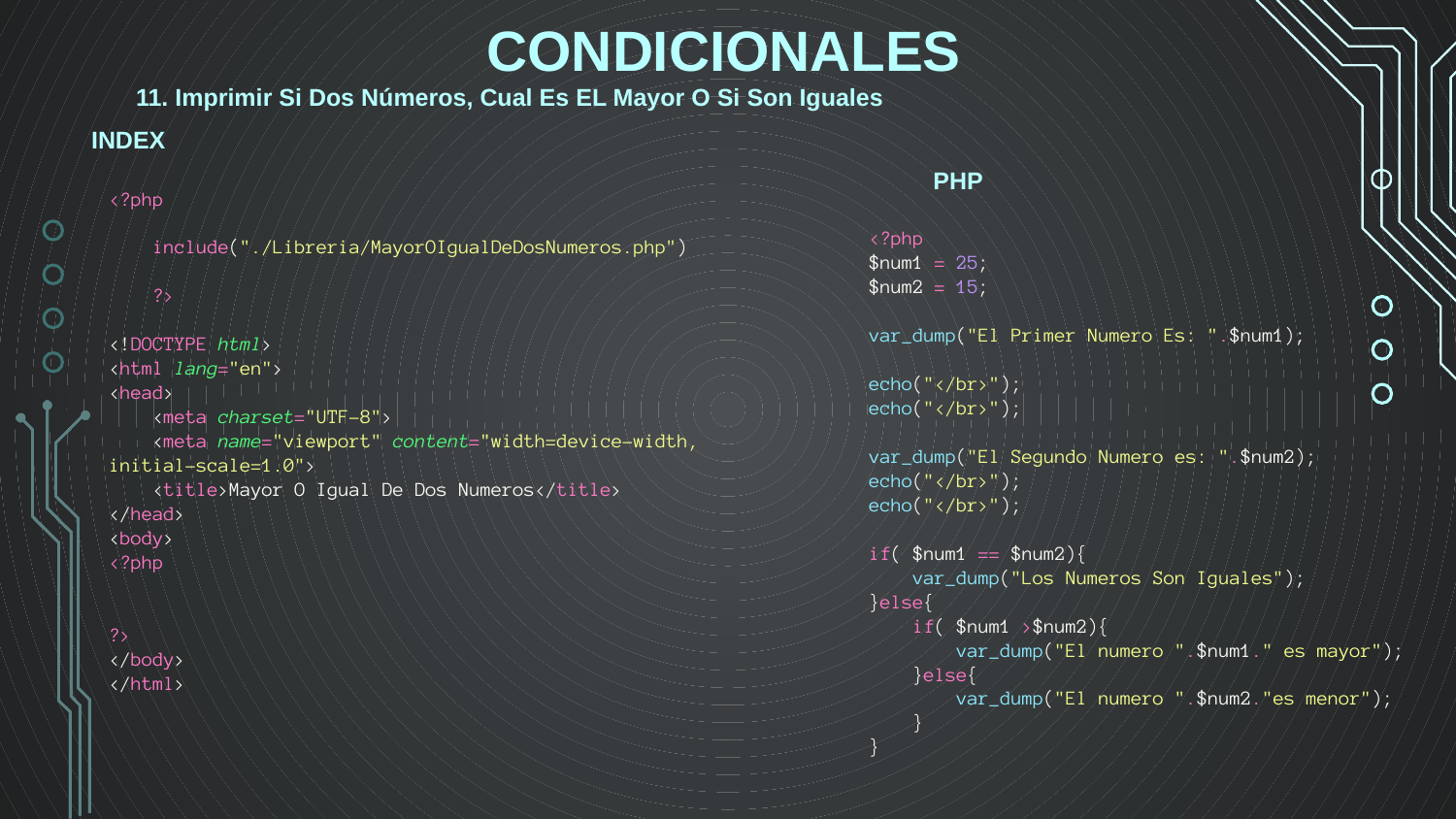

CONDICIONALES
11. Imprimir Si Dos Números, Cual Es EL Mayor O Si Son Iguales
INDEX
PHP
<?php
    include("./Libreria/MayorOIgualDeDosNumeros.php")
    ?>
<!DOCTYPE html>
<html lang="en">
<head>
    <meta charset="UTF-8">
    <meta name="viewport" content="width=device-width, initial-scale=1.0">
    <title>Mayor O Igual De Dos Numeros</title>
</head>
<body>
<?php
?>
</body>
</html>
<?php
$num1 = 25;
$num2 = 15;
var_dump("El Primer Numero Es: ".$num1);
echo("</br>");
echo("</br>");
var_dump("El Segundo Numero es: ".$num2);
echo("</br>");
echo("</br>");
if( $num1 == $num2){
    var_dump("Los Numeros Son Iguales");
}else{
    if( $num1 >$num2){
        var_dump("El numero ".$num1." es mayor");
    }else{
        var_dump("El numero ".$num2."es menor");
    }
}